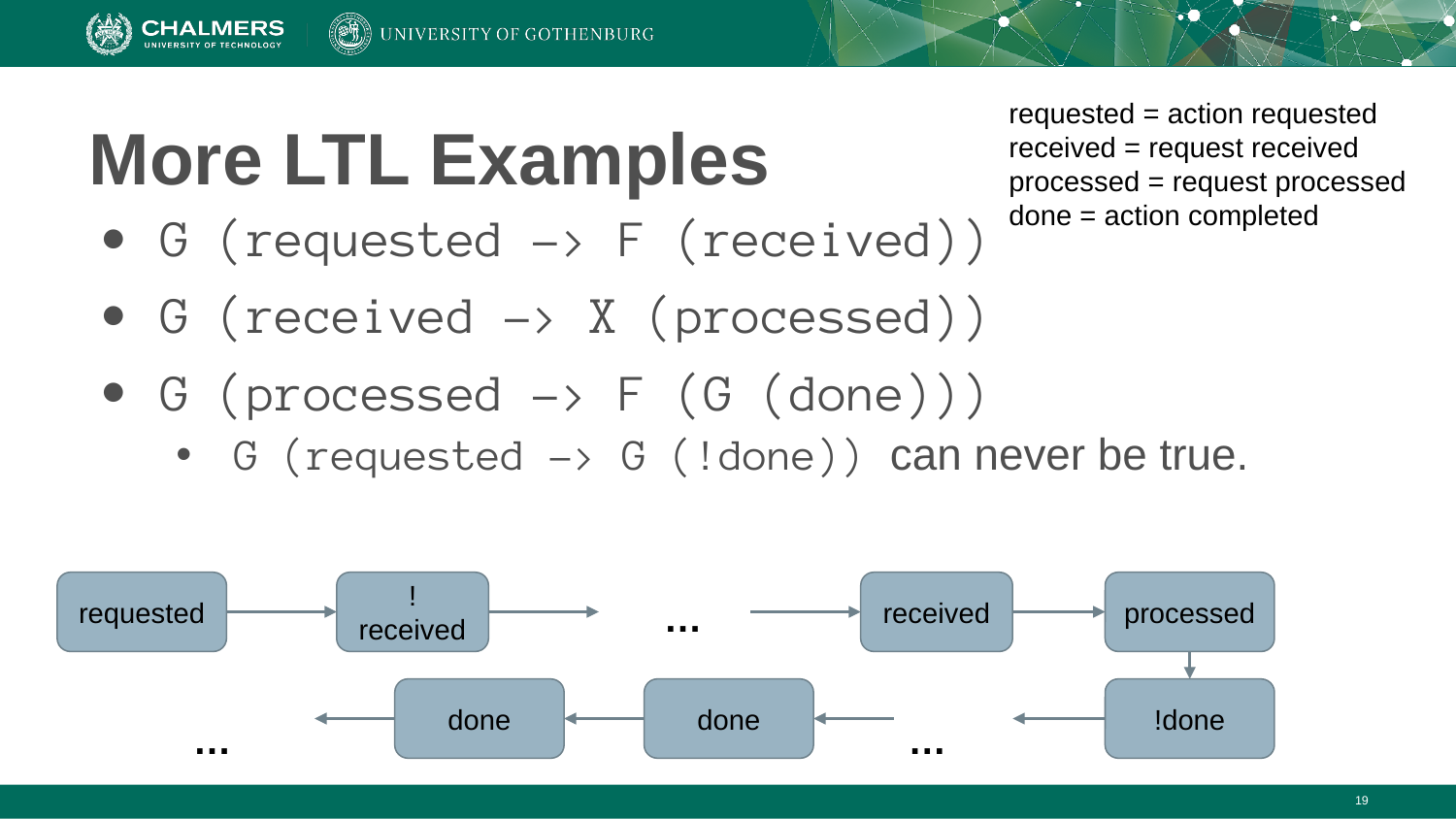

requested = action requested
received = request received
processed = request processed
done = action completed
# More LTL Examples
G (requested -> F (received))
G (received -> X (processed))
G (processed -> F (G (done)))
G (requested -> G (!done)) can never be true.

requested
!received
received
processed
…
done
done
!done
…
…
19